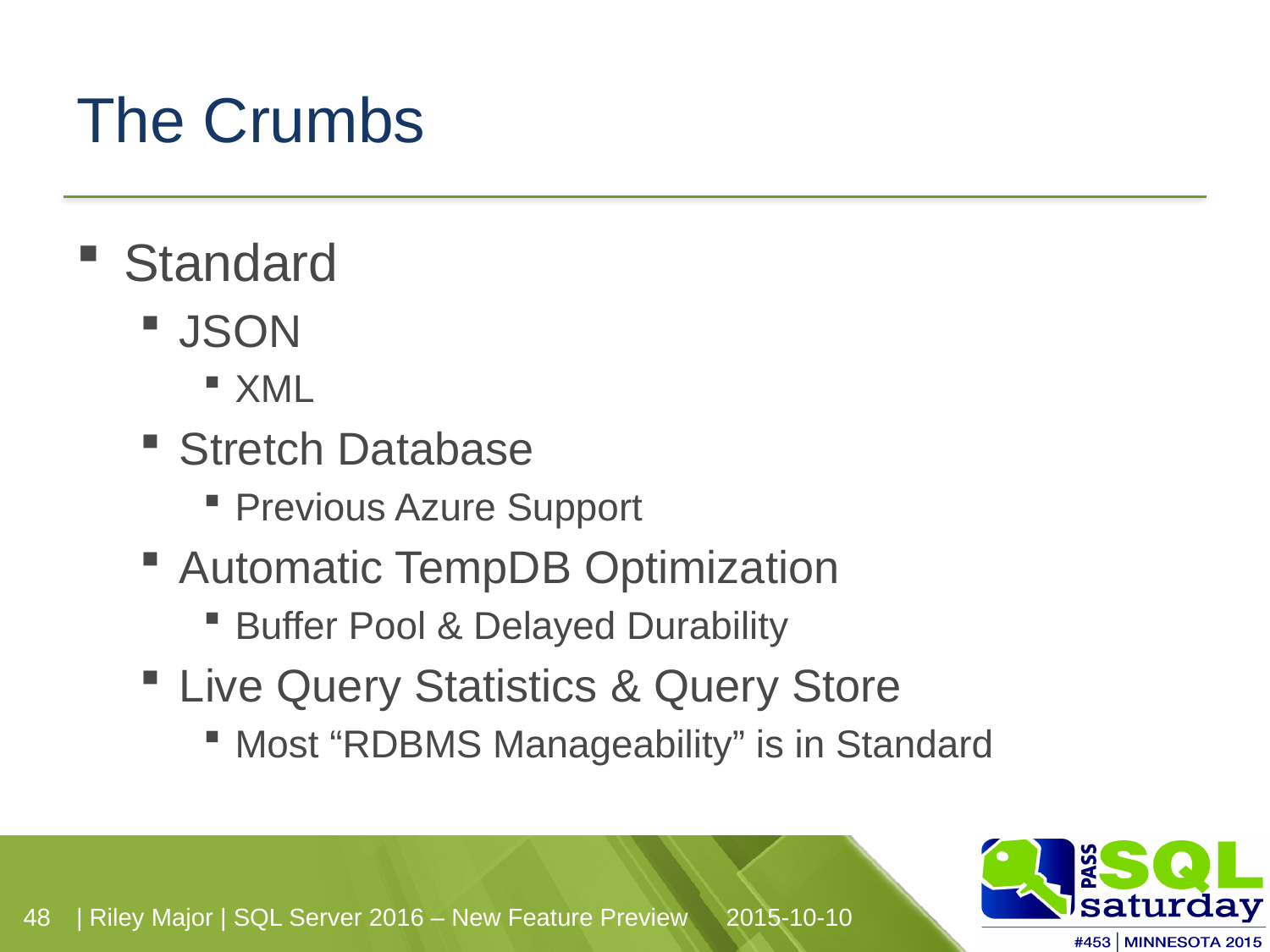

# The Crumbs
Standard
JSON
XML
Stretch Database
Previous Azure Support
Automatic TempDB Optimization
Buffer Pool & Delayed Durability
Live Query Statistics & Query Store
Most “RDBMS Manageability” is in Standard

| Riley Major | SQL Server 2016 – New Feature Preview
2015-10-10
48